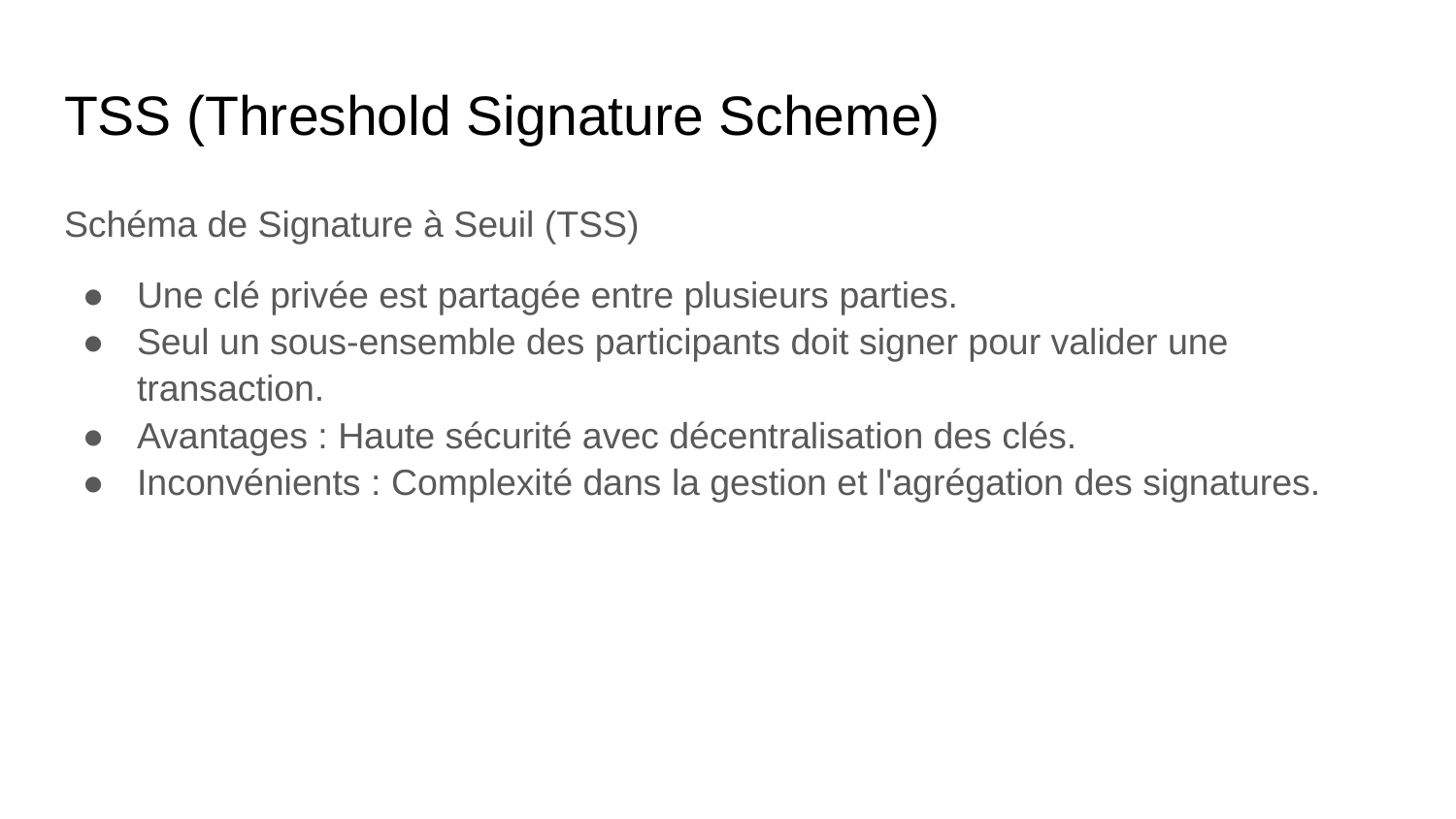

# TSS (Threshold Signature Scheme)
Schéma de Signature à Seuil (TSS)
Une clé privée est partagée entre plusieurs parties.
Seul un sous-ensemble des participants doit signer pour valider une transaction.
Avantages : Haute sécurité avec décentralisation des clés.
Inconvénients : Complexité dans la gestion et l'agrégation des signatures.